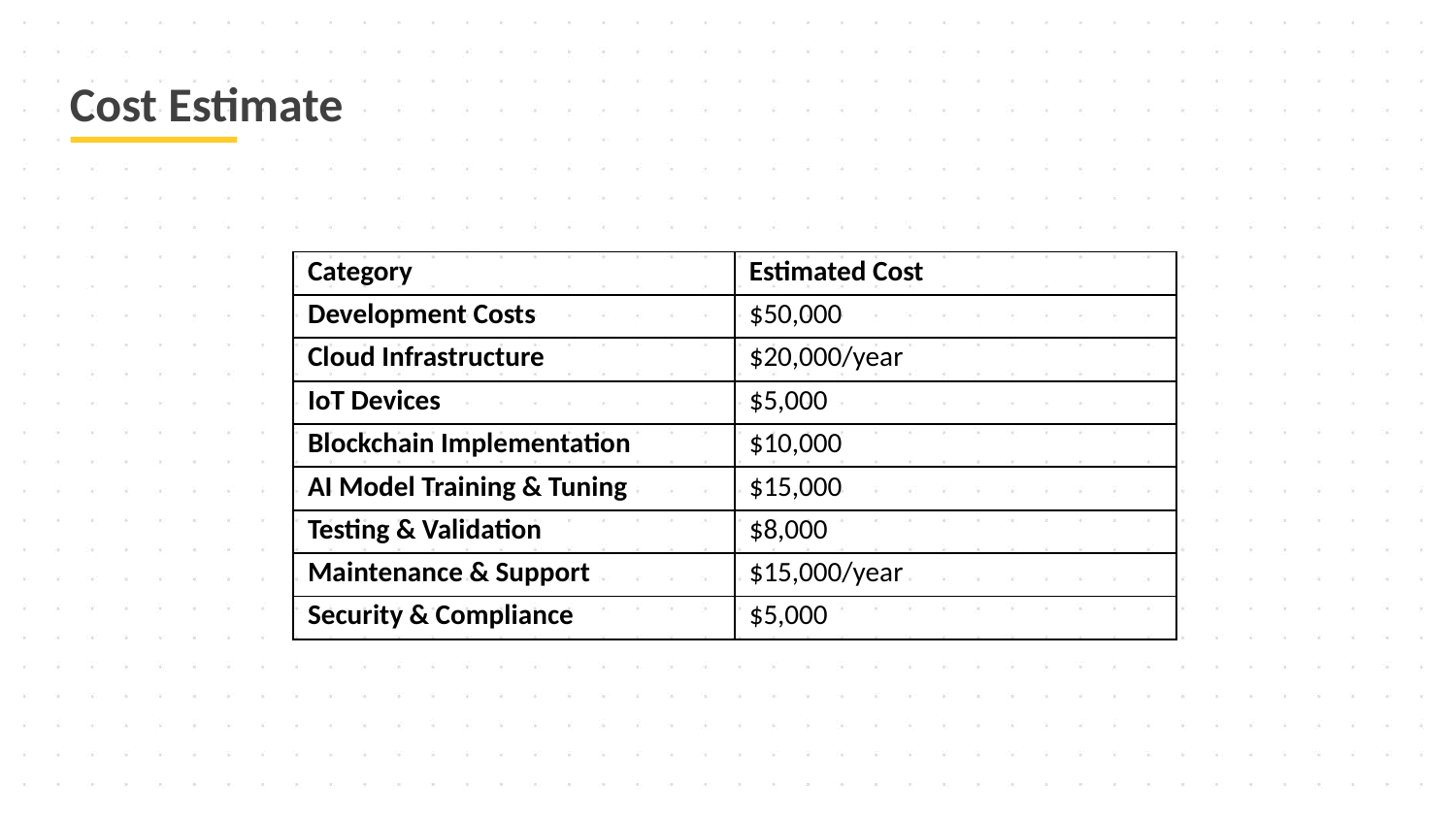

# Cost Estimate
| Category | Estimated Cost |
| --- | --- |
| Development Costs | $50,000 |
| Cloud Infrastructure | $20,000/year |
| IoT Devices | $5,000 |
| Blockchain Implementation | $10,000 |
| AI Model Training & Tuning | $15,000 |
| Testing & Validation | $8,000 |
| Maintenance & Support | $15,000/year |
| Security & Compliance | $5,000 |